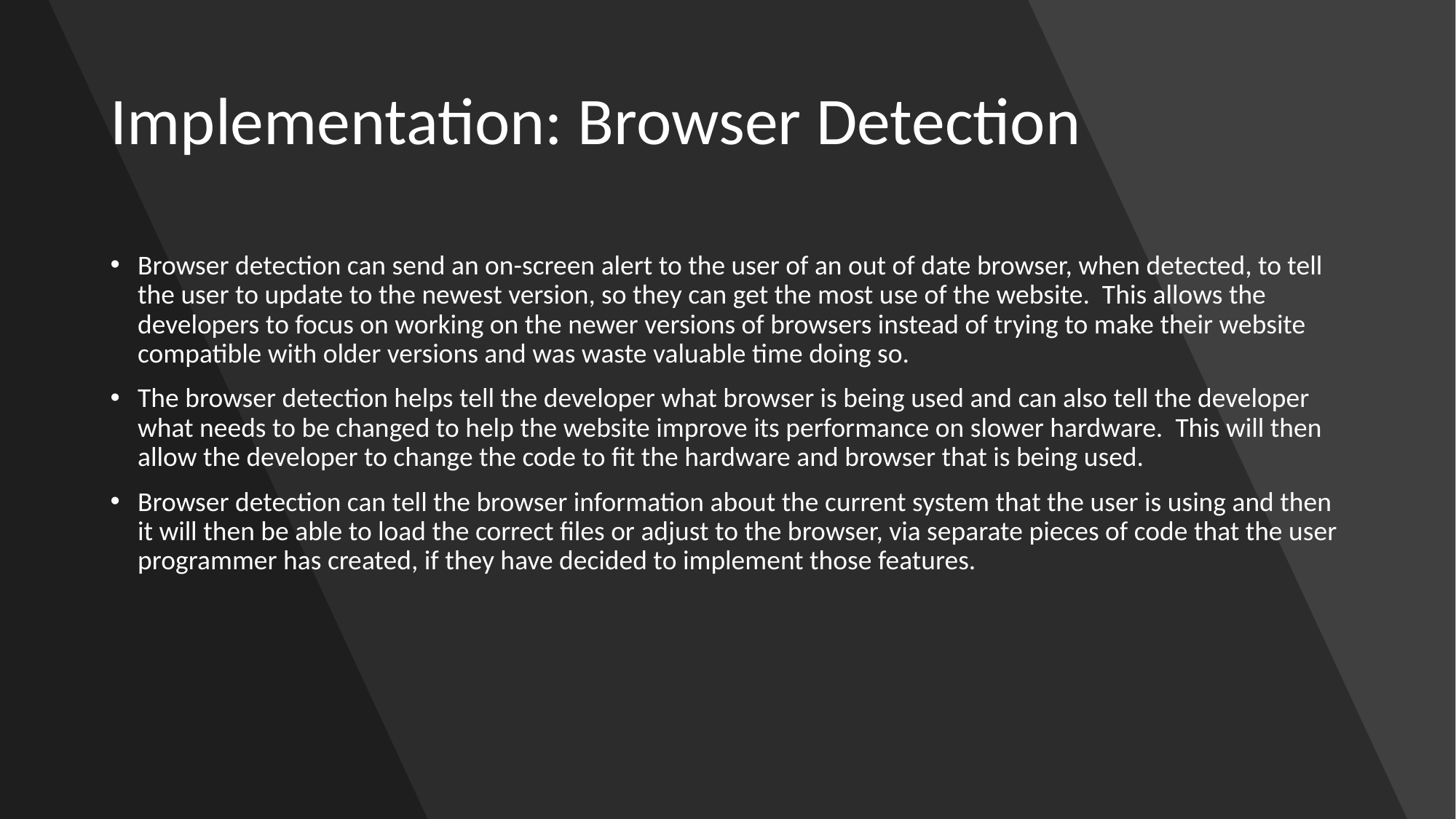

# Implementation: Browser Detection
Browser detection can send an on-screen alert to the user of an out of date browser, when detected, to tell the user to update to the newest version, so they can get the most use of the website.  This allows the developers to focus on working on the newer versions of browsers instead of trying to make their website compatible with older versions and was waste valuable time doing so.
The browser detection helps tell the developer what browser is being used and can also tell the developer what needs to be changed to help the website improve its performance on slower hardware.  This will then allow the developer to change the code to fit the hardware and browser that is being used.
Browser detection can tell the browser information about the current system that the user is using and then it will then be able to load the correct files or adjust to the browser, via separate pieces of code that the user programmer has created, if they have decided to implement those features.